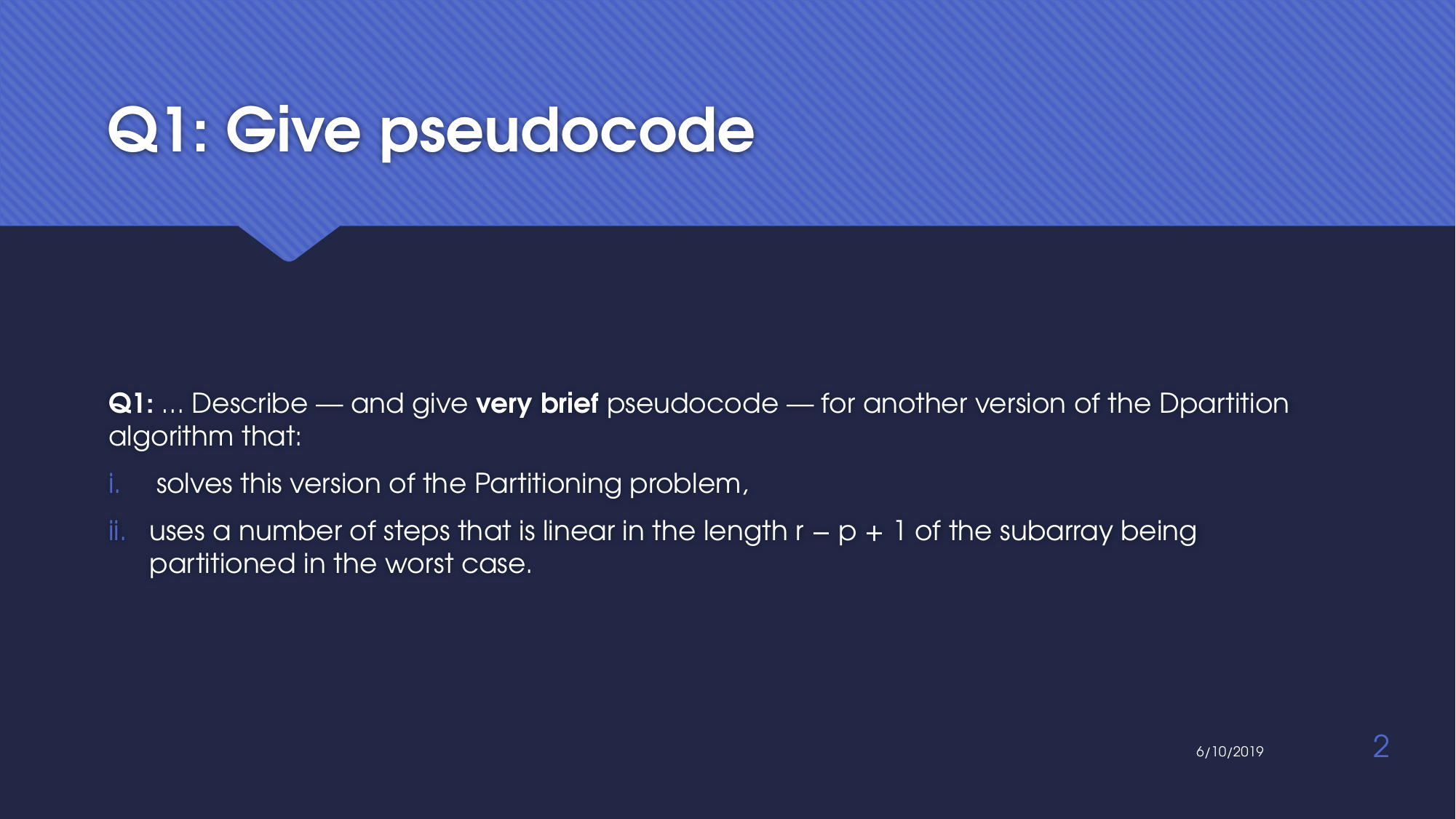

# Q1: Give pseudocode
Q1: … Describe — and give very brief pseudocode — for another version of the Dpartition algorithm that:
solves this version of the Partitioning problem,
uses a number of steps that is linear in the length r − p + 1 of the subarray being partitioned in the worst case.
2
6/10/2019